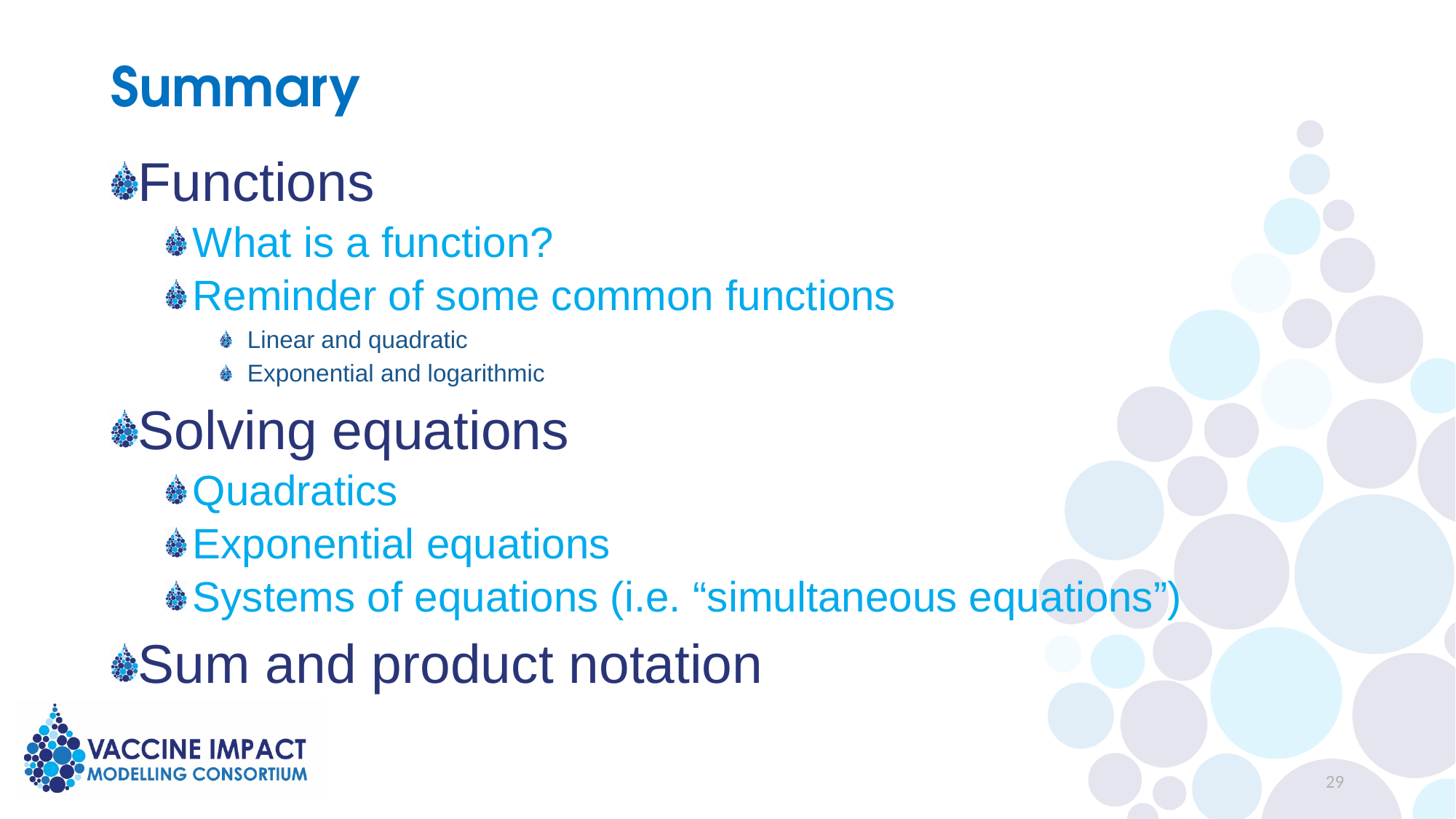

# Summary
Functions
What is a function?
Reminder of some common functions
Linear and quadratic
Exponential and logarithmic
Solving equations
Quadratics
Exponential equations
Systems of equations (i.e. “simultaneous equations”)
Sum and product notation
29